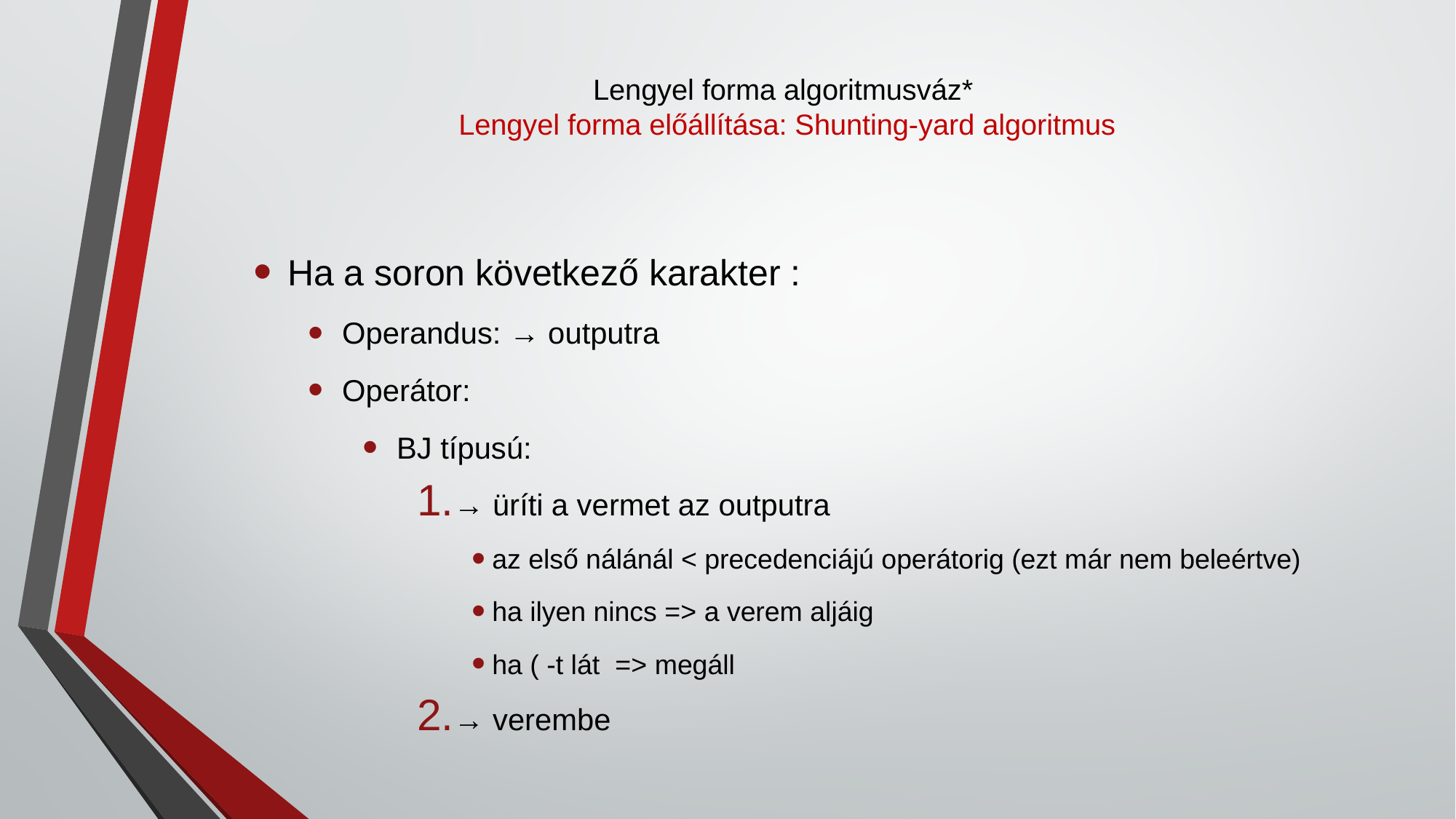

# Lengyel forma algoritmusváz* Lengyel forma előállítása: Shunting-yard algoritmus
Ha a soron következő karakter :
Operandus: → outputra
Operátor:
BJ típusú:
→ üríti a vermet az outputra
az első nálánál < precedenciájú operátorig (ezt már nem beleértve)
ha ilyen nincs => a verem aljáig
ha ( -t lát  => megáll
→ verembe